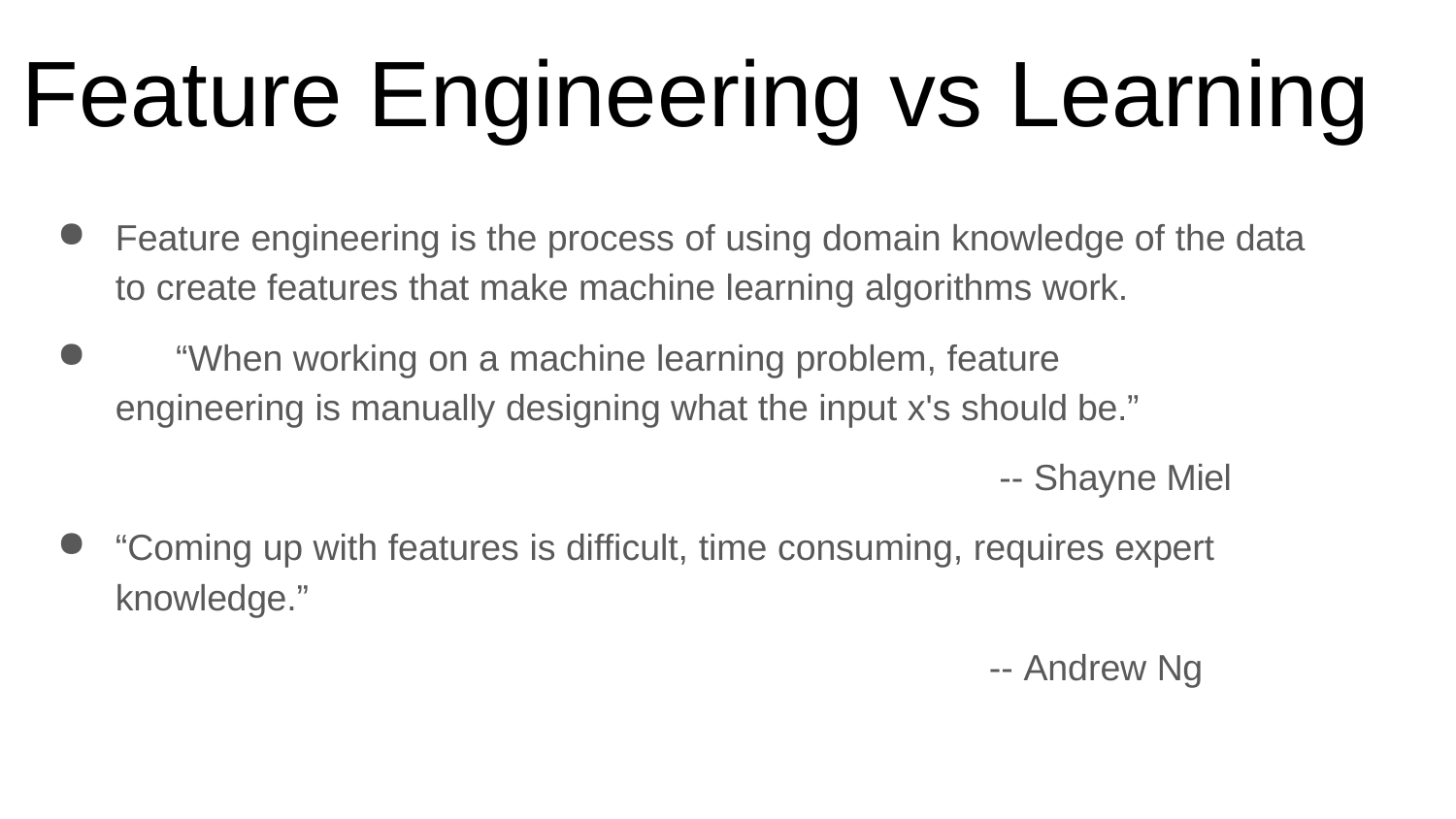

# Feature Engineering vs Learning
Feature engineering is the process of using domain knowledge of the data to create features that make machine learning algorithms work.
	“When working on a machine learning problem, feature engineering is manually designing what the input x's should be.”
-- Shayne Miel
“Coming up with features is difficult, time consuming, requires expert knowledge.”
-- Andrew Ng